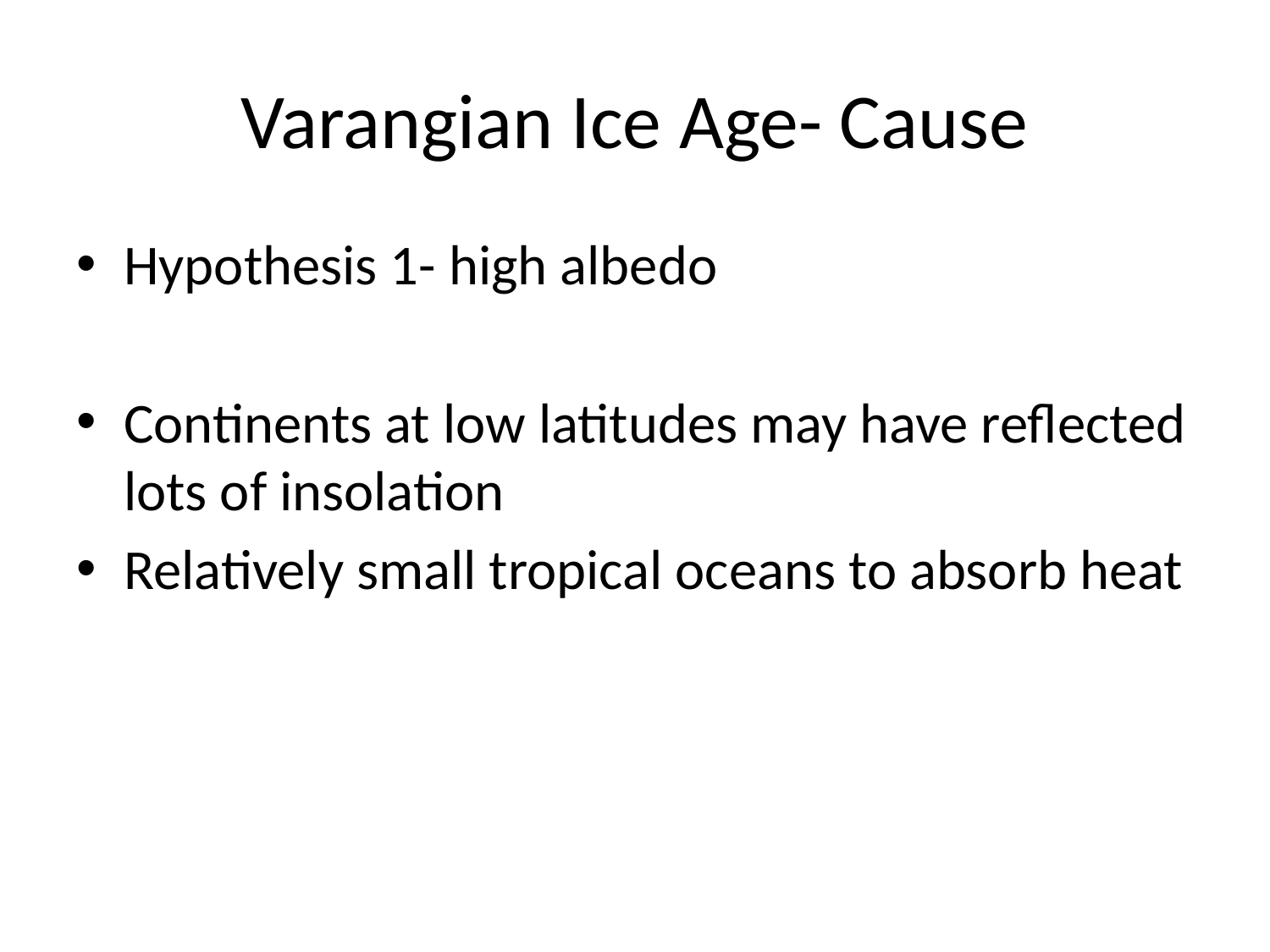

# Varangian Ice Age- Cause
Hypothesis 1- high albedo

Continents at low latitudes may have reflected lots of insolation
Relatively small tropical oceans to absorb heat